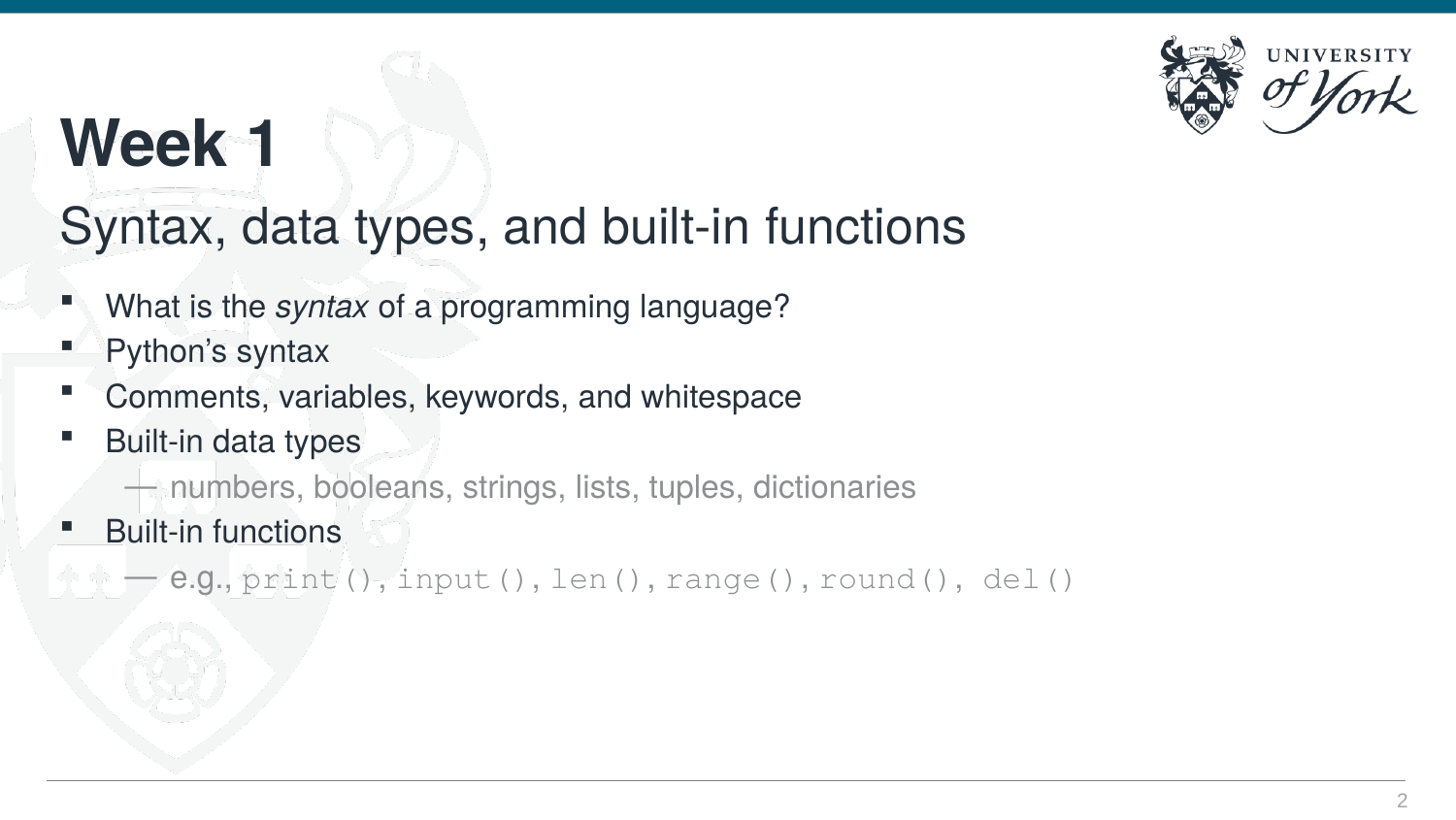

Interpreted language
Parser – tokens – lexical analyszer
Structure of a program – logical lines
# Week 1
Syntax, data types, and built-in functions
What is the syntax of a programming language?
Python’s syntax
Comments, variables, keywords, and whitespace
Built-in data types
numbers, booleans, strings, lists, tuples, dictionaries
Built-in functions
e.g., print(), input(), len(), range(), round(), del()